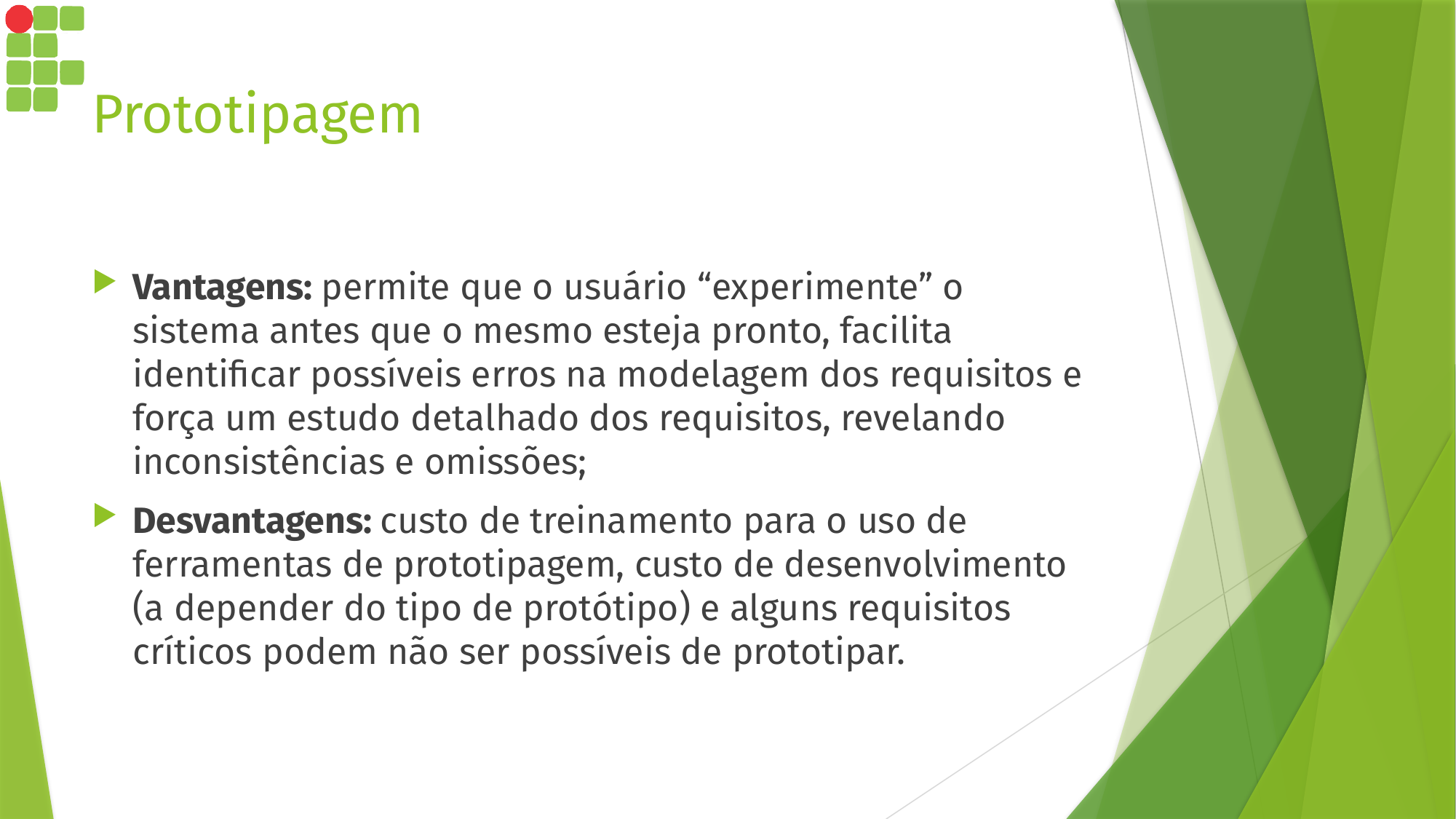

# Prototipagem
Vantagens: permite que o usuário “experimente” o sistema antes que o mesmo esteja pronto, facilita identificar possíveis erros na modelagem dos requisitos e força um estudo detalhado dos requisitos, revelando inconsistências e omissões;
Desvantagens: custo de treinamento para o uso de ferramentas de prototipagem, custo de desenvolvimento (a depender do tipo de protótipo) e alguns requisitos críticos podem não ser possíveis de prototipar.